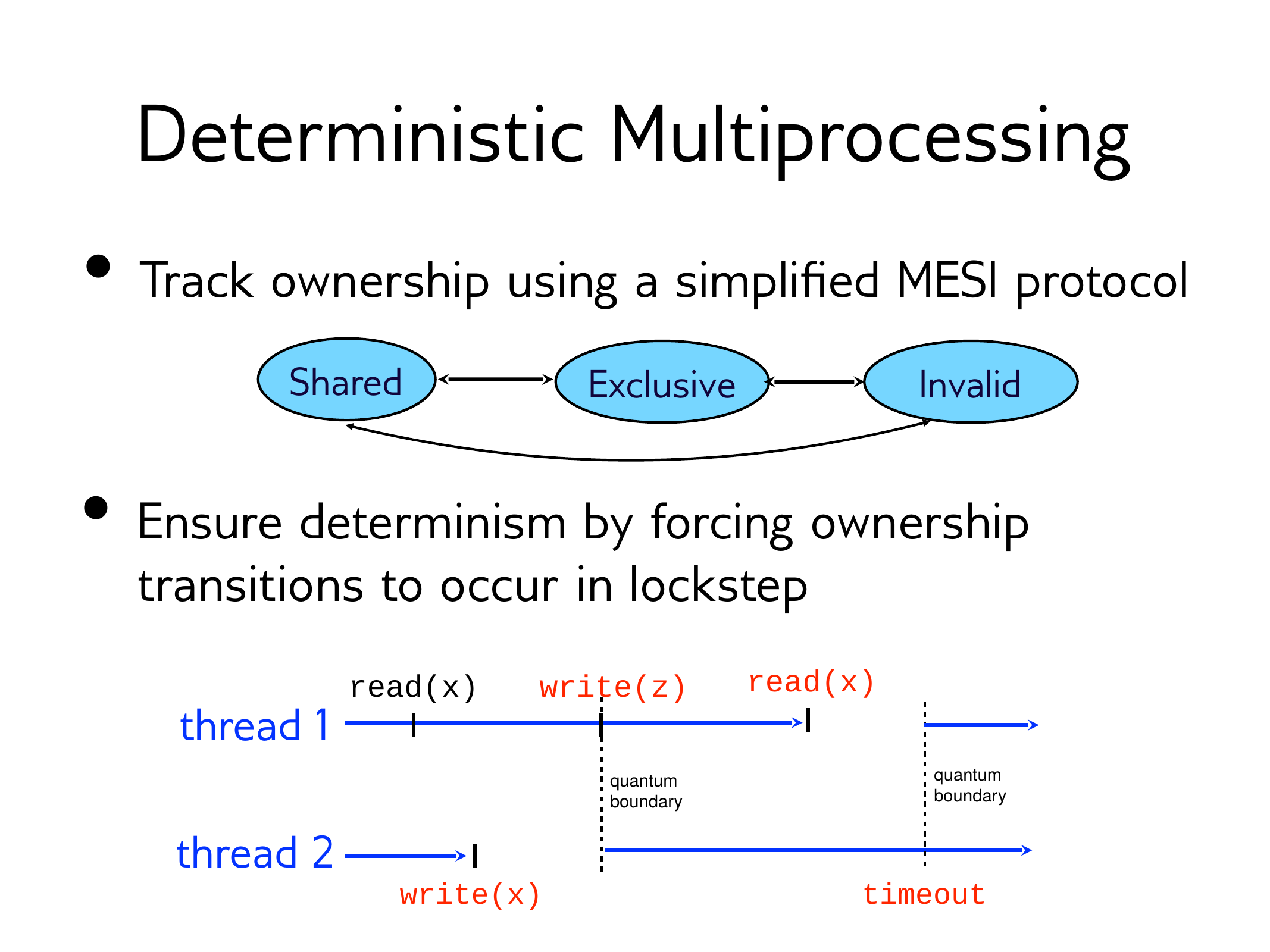

# Deterministic Multiprocessing
Track ownership using a simplified MESI protocol
Shared
Exclusive
Invalid

Ensure determinism by forcing ownership transitions to occur in lockstep
read(x)
read(x)
write(z)
thread 1

quantum boundary
quantum boundary
thread 2

write(x)
timeout